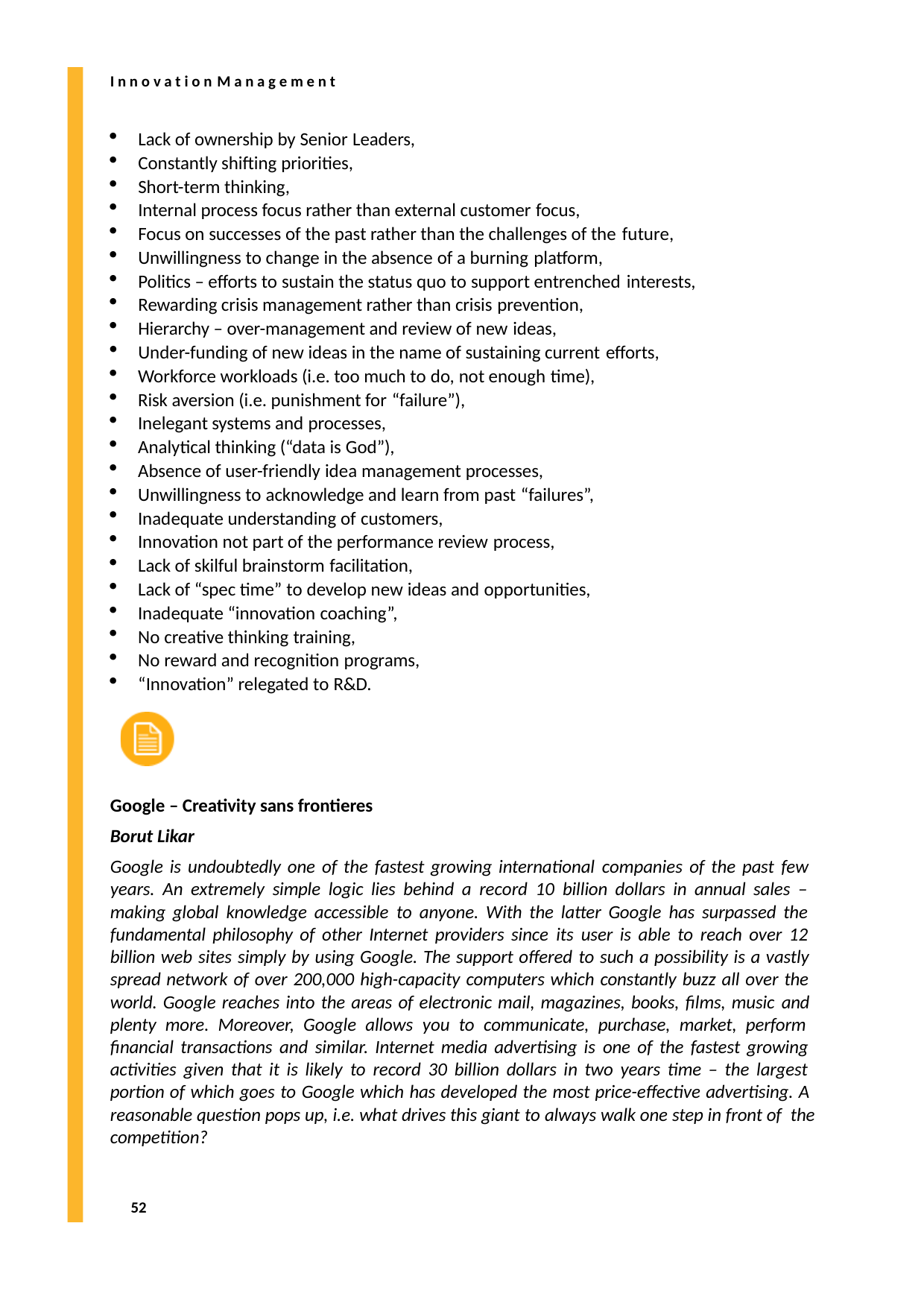

I n n o v a t i o n M a n a g e m e n t

Lack of ownership by Senior Leaders,
Constantly shifting priorities,
Short-term thinking,
Internal process focus rather than external customer focus,
Focus on successes of the past rather than the challenges of the future,
Unwillingness to change in the absence of a burning platform,
Politics – efforts to sustain the status quo to support entrenched interests,
Rewarding crisis management rather than crisis prevention,
Hierarchy – over-management and review of new ideas,
Under-funding of new ideas in the name of sustaining current efforts,
Workforce workloads (i.e. too much to do, not enough time),
Risk aversion (i.e. punishment for “failure”),
Inelegant systems and processes,
Analytical thinking (“data is God”),
Absence of user-friendly idea management processes,
Unwillingness to acknowledge and learn from past “failures”,
Inadequate understanding of customers,
Innovation not part of the performance review process,
Lack of skilful brainstorm facilitation,
Lack of “spec time” to develop new ideas and opportunities,
Inadequate “innovation coaching”,
No creative thinking training,
No reward and recognition programs,
“Innovation” relegated to R&D.

Google – Creativity sans frontieres
Borut Likar
Google is undoubtedly one of the fastest growing international companies of the past few  years. An extremely simple logic lies behind a record 10 billion dollars in annual sales –  making global knowledge accessible to anyone. With the latter Google has surpassed the  fundamental philosophy of other Internet providers since its user is able to reach over 12  billion web sites simply by using Google. The support offered to such a possibility is a vastly  spread network of over 200,000 high-capacity computers which constantly buzz all over the  world. Google reaches into the areas of electronic mail, magazines, books, films, music and  plenty more. Moreover, Google allows you to communicate, purchase, market, perform  financial transactions and similar. Internet media advertising is one of the fastest growing  activities given that it is likely to record 30 billion dollars in two years time – the largest  portion of which goes to Google which has developed the most price-effective advertising. A  reasonable question pops up, i.e. what drives this giant to always walk one step in front of  the competition?
52